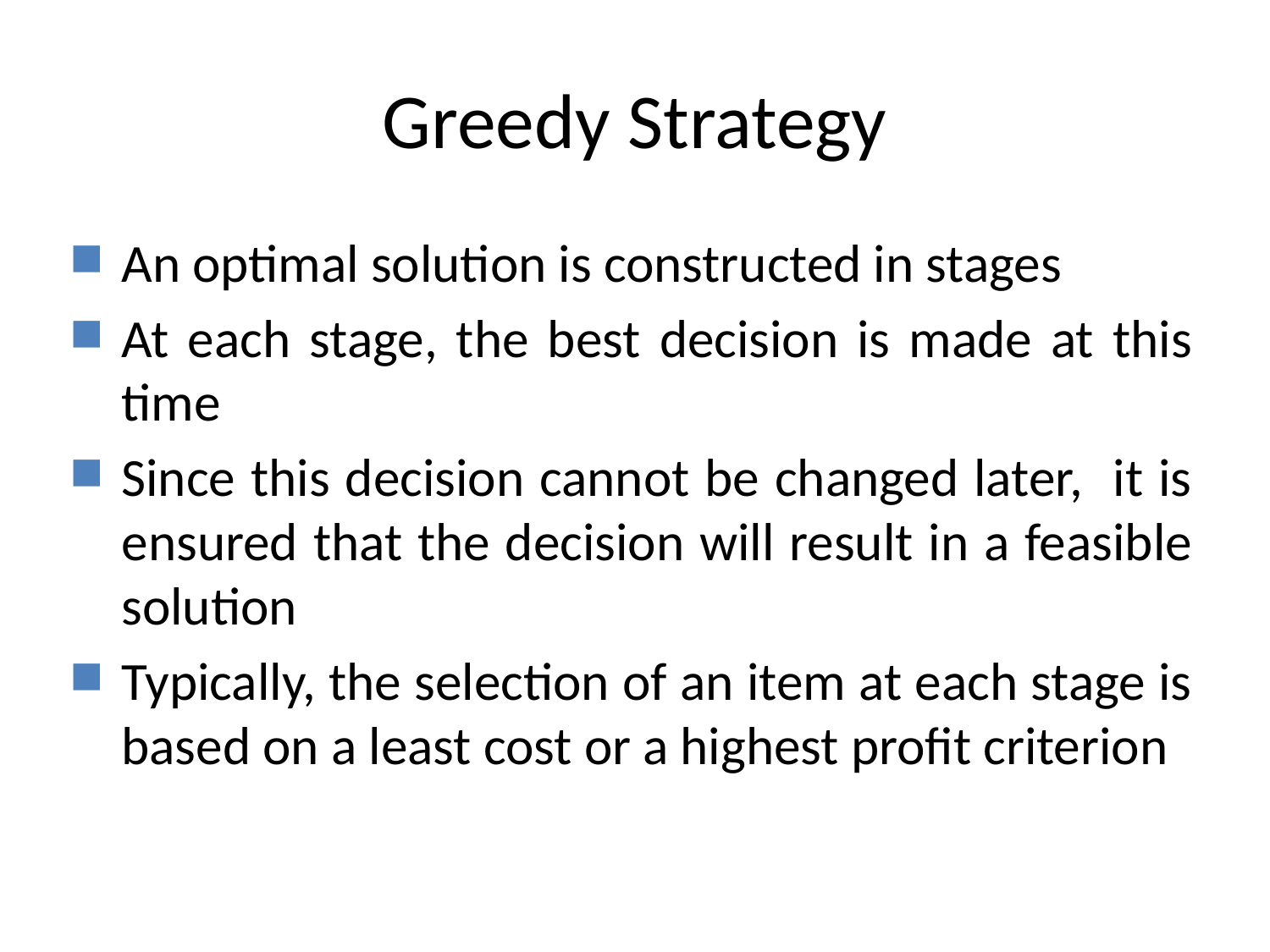

# Greedy Strategy
An optimal solution is constructed in stages
At each stage, the best decision is made at this time
Since this decision cannot be changed later,  it is ensured that the decision will result in a feasible solution
Typically, the selection of an item at each stage is based on a least cost or a highest profit criterion